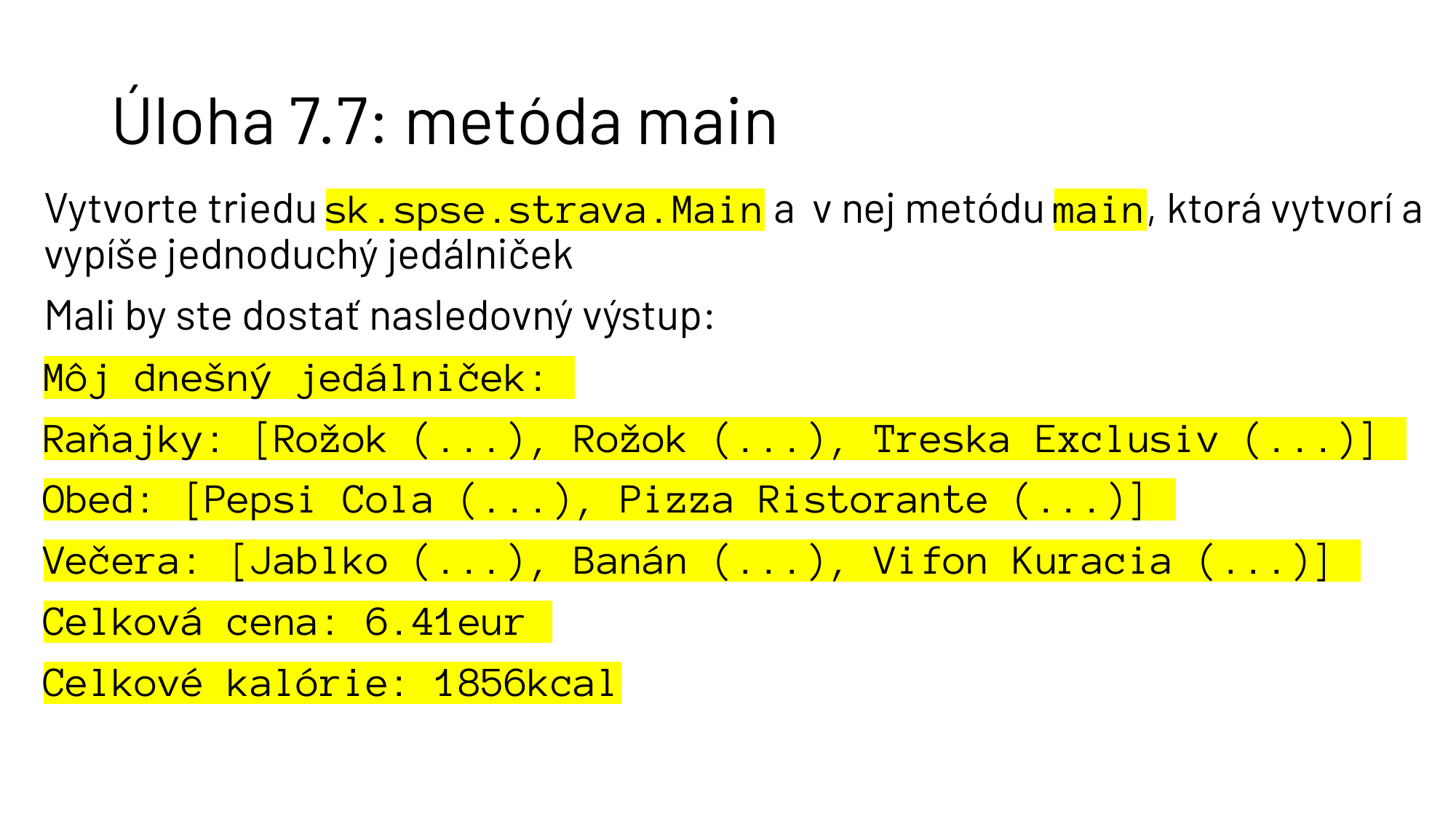

# Úloha 7.7: metóda main
Vytvorte triedu sk.spse.strava.Main a  v nej metódu main, ktorá vytvorí a vypíše jednoduchý jedálniček
Mali by ste dostať nasledovný výstup:
Môj dnešný jedálniček:
Raňajky: [Rožok (...), Rožok (...), Treska Exclusiv (...)]
Obed: [Pepsi Cola (...), Pizza Ristorante (...)]
Večera: [Jablko (...), Banán (...), Vifon Kuracia (...)]
Celková cena: 6.41eur
Celkové kalórie: 1856kcal